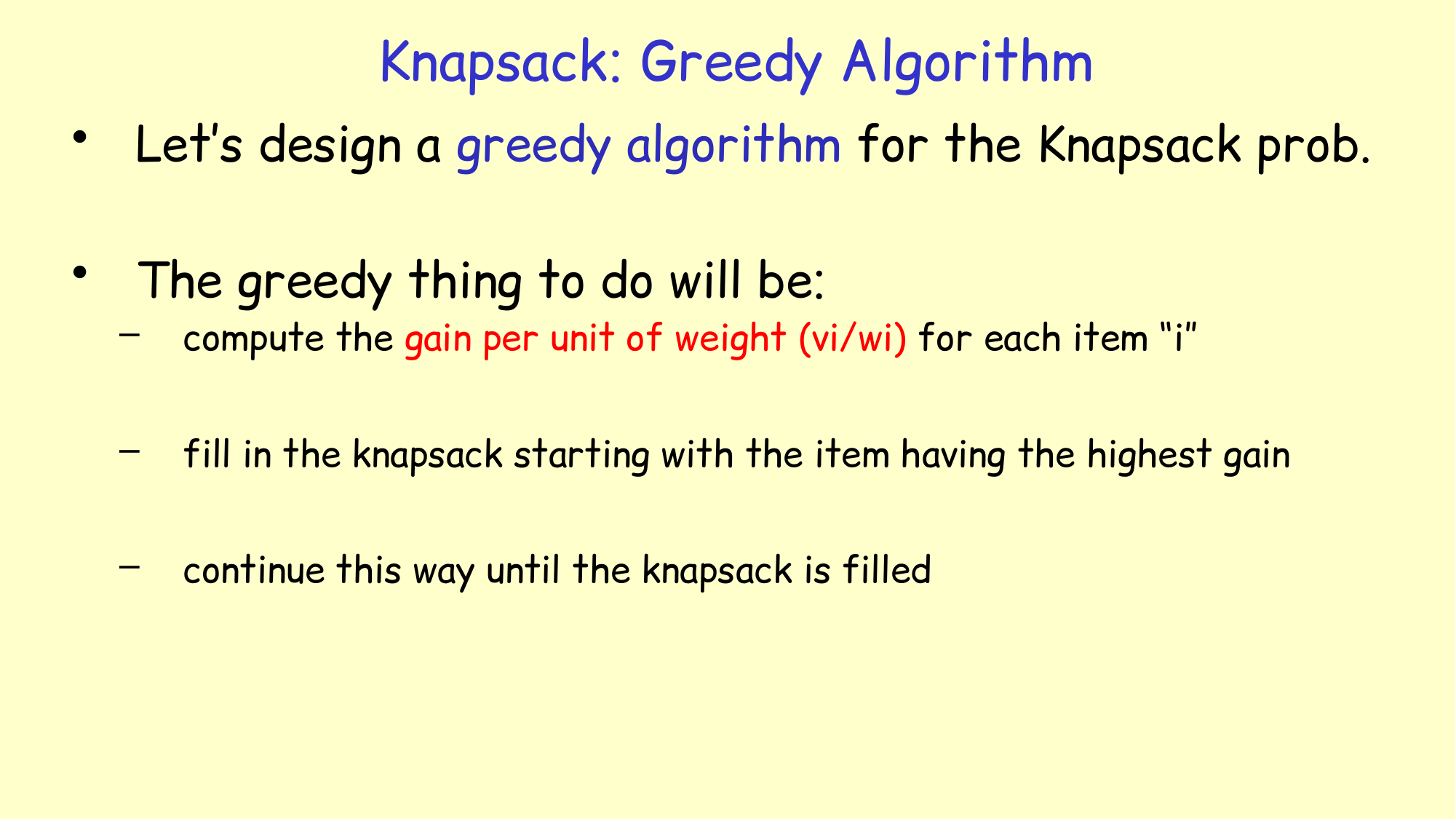

# Knapsack: Greedy Algorithm
Let’s design a greedy algorithm for the Knapsack prob.

The greedy thing to do will be:
compute the gain per unit of weight (vi/wi) for each item “i”

fill in the knapsack starting with the item having the highest gain

continue this way until the knapsack is filled